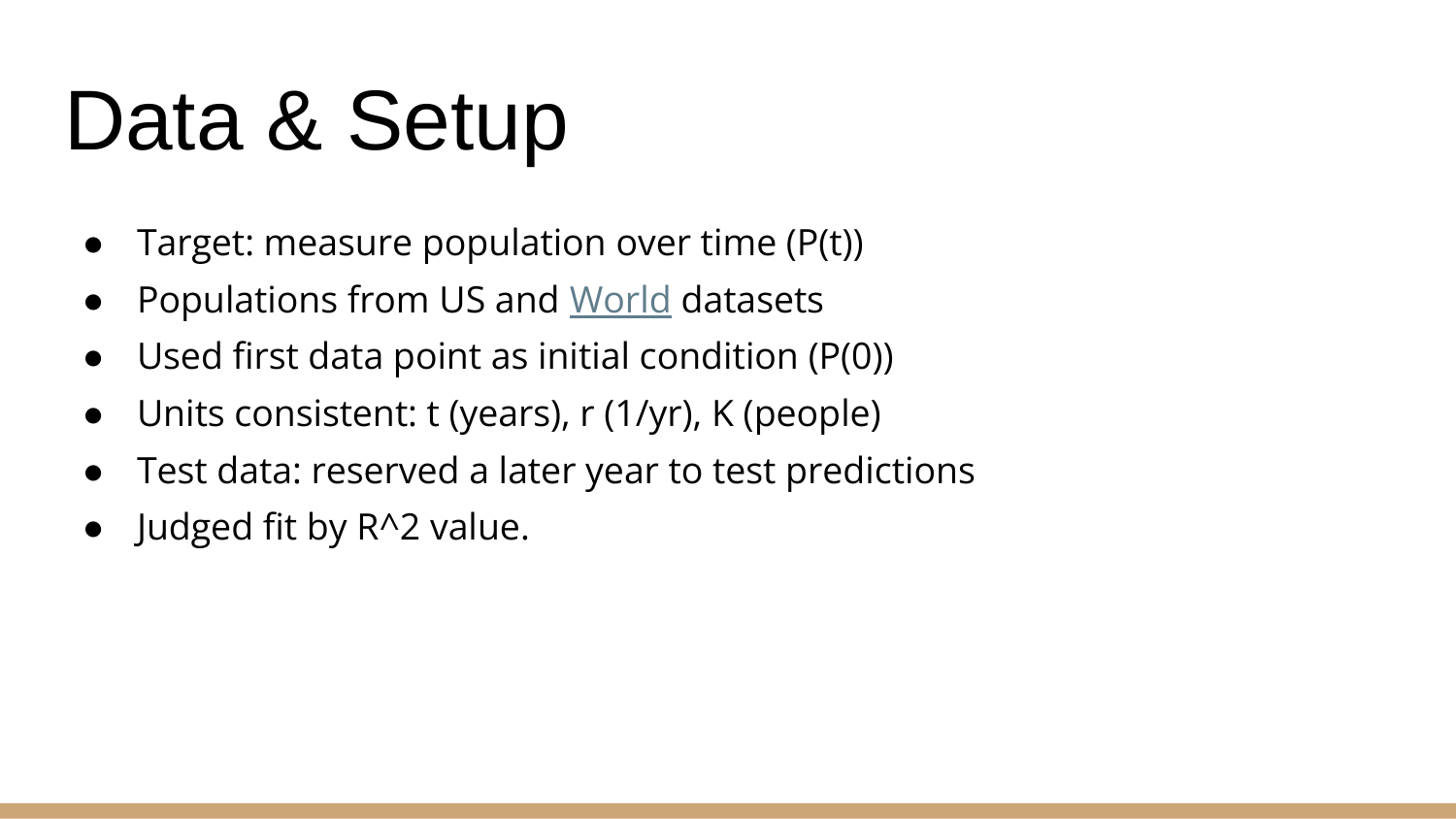

# Data & Setup
Target: measure population over time (P(t))
Populations from US and World datasets
Used first data point as initial condition (P(0))
Units consistent: t (years), r (1/yr), K (people)
Test data: reserved a later year to test predictions
Judged fit by R^2 value.